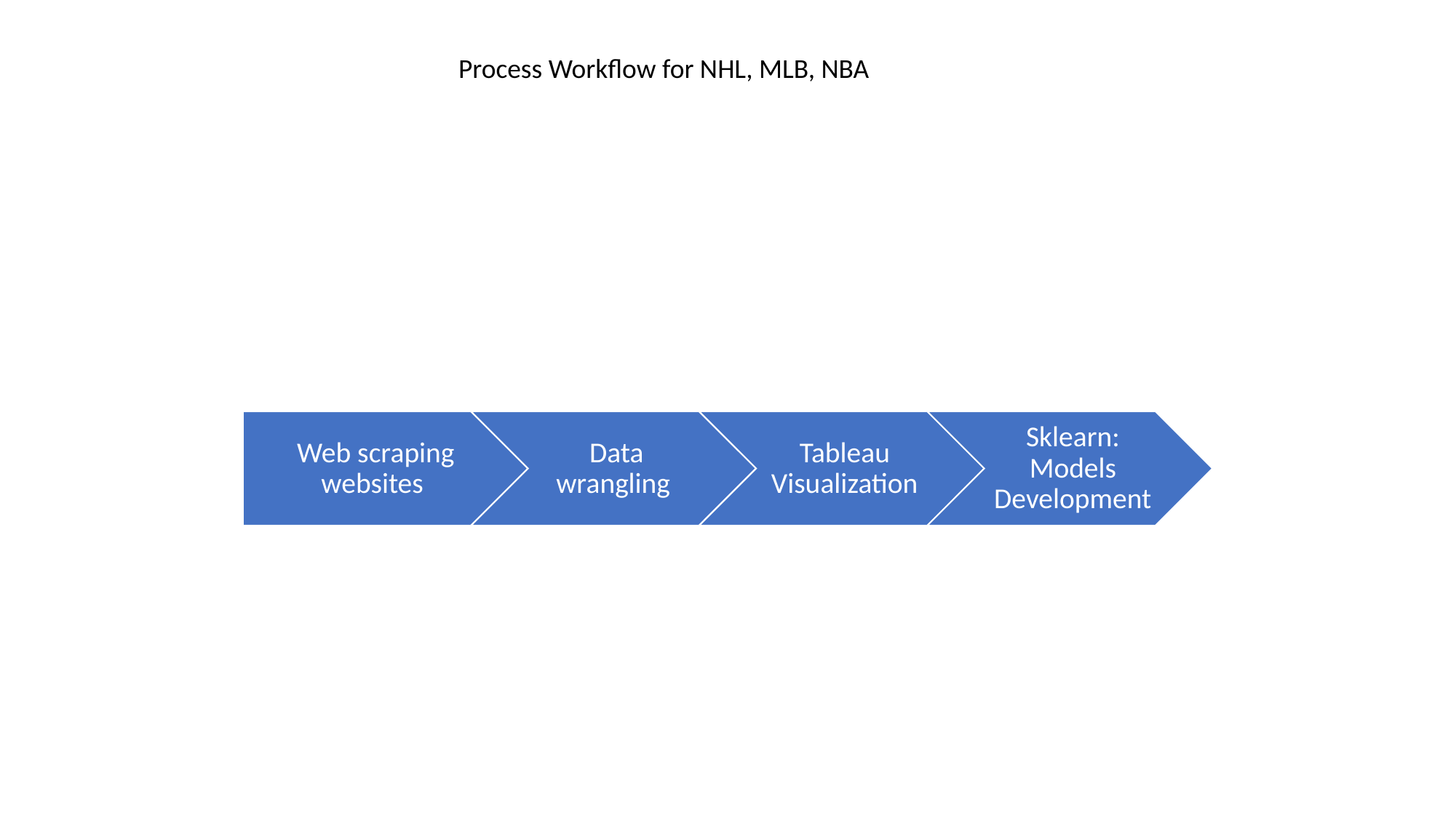

Process Workflow for NHL, MLB, NBA
Web scraping websites
Data wrangling
Tableau Visualization
Sklearn: Models Development